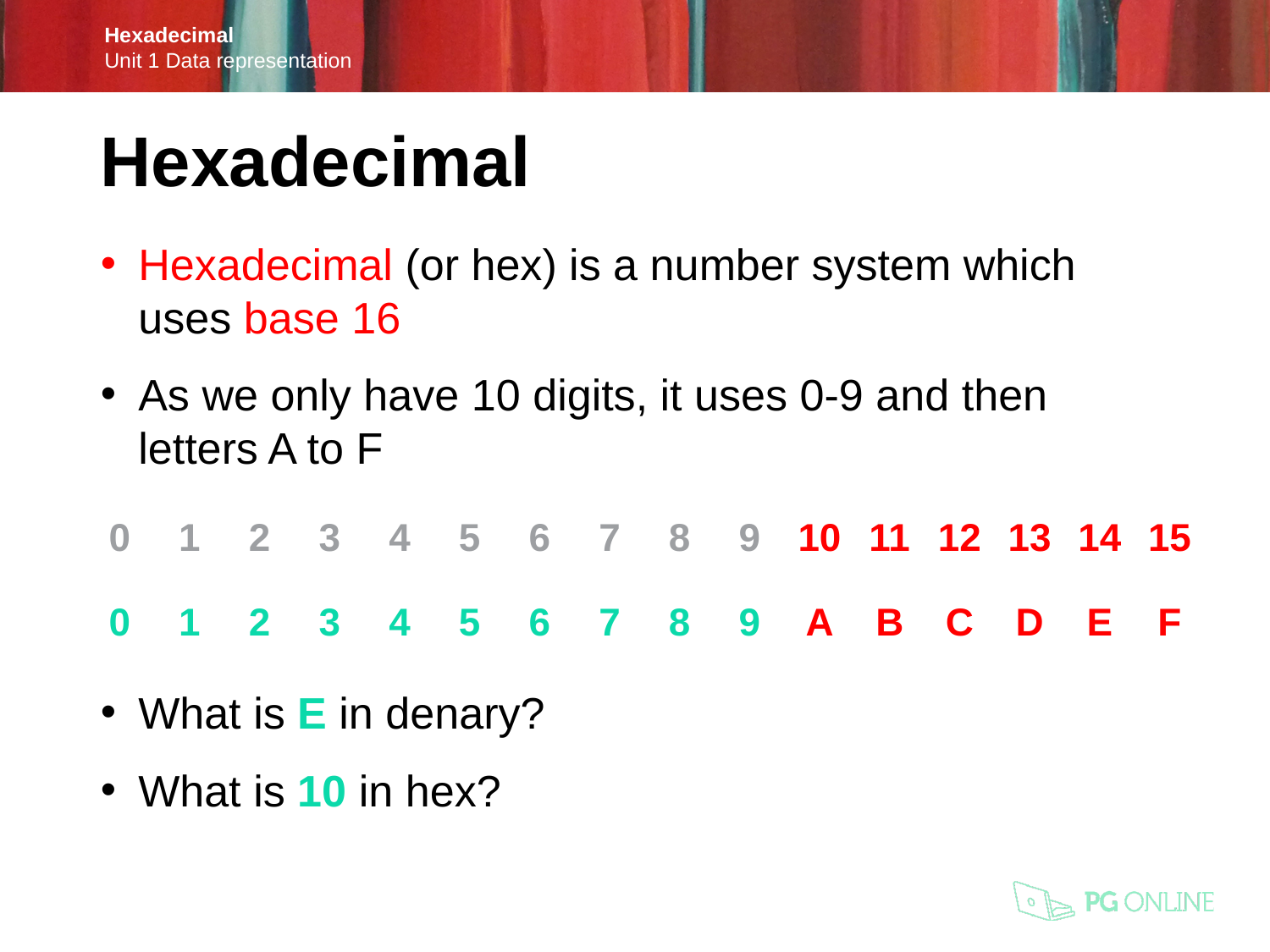

Hexadecimal
Hexadecimal (or hex) is a number system which uses base 16
As we only have 10 digits, it uses 0-9 and then letters A to F

What is E in denary?
What is 10 in hex?

| 0 | 1 | 2 | 3 | 4 | 5 | 6 | 7 | 8 | 9 | 10 | 11 | 12 | 13 | 14 | 15 |
| --- | --- | --- | --- | --- | --- | --- | --- | --- | --- | --- | --- | --- | --- | --- | --- |
| 0 | 1 | 2 | 3 | 4 | 5 | 6 | 7 | 8 | 9 | A | B | C | D | E | F |